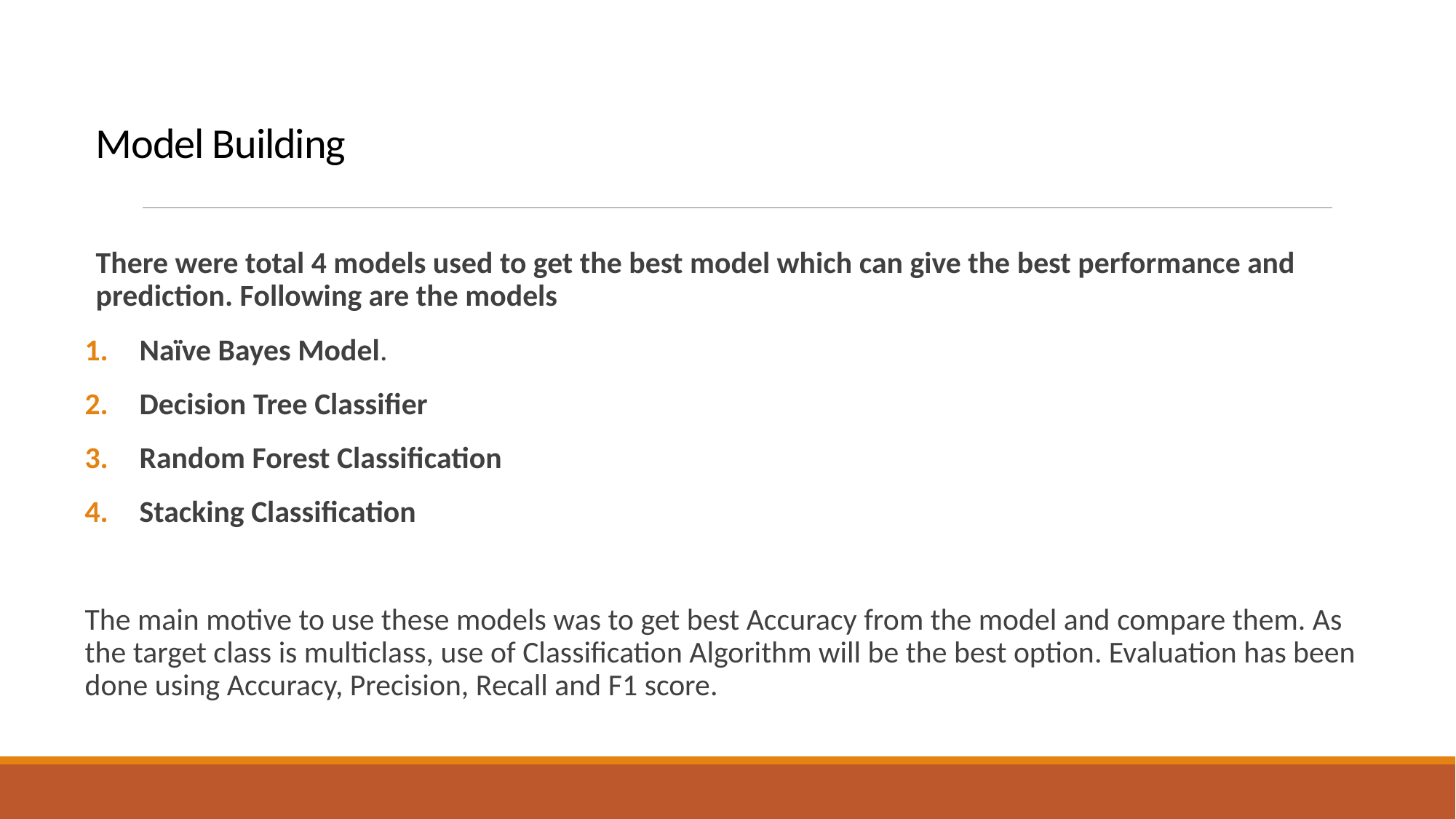

# Model Building
There were total 4 models used to get the best model which can give the best performance and prediction. Following are the models
Naïve Bayes Model.
Decision Tree Classifier
Random Forest Classification
Stacking Classification

The main motive to use these models was to get best Accuracy from the model and compare them. As the target class is multiclass, use of Classification Algorithm will be the best option. Evaluation has been done using Accuracy, Precision, Recall and F1 score.